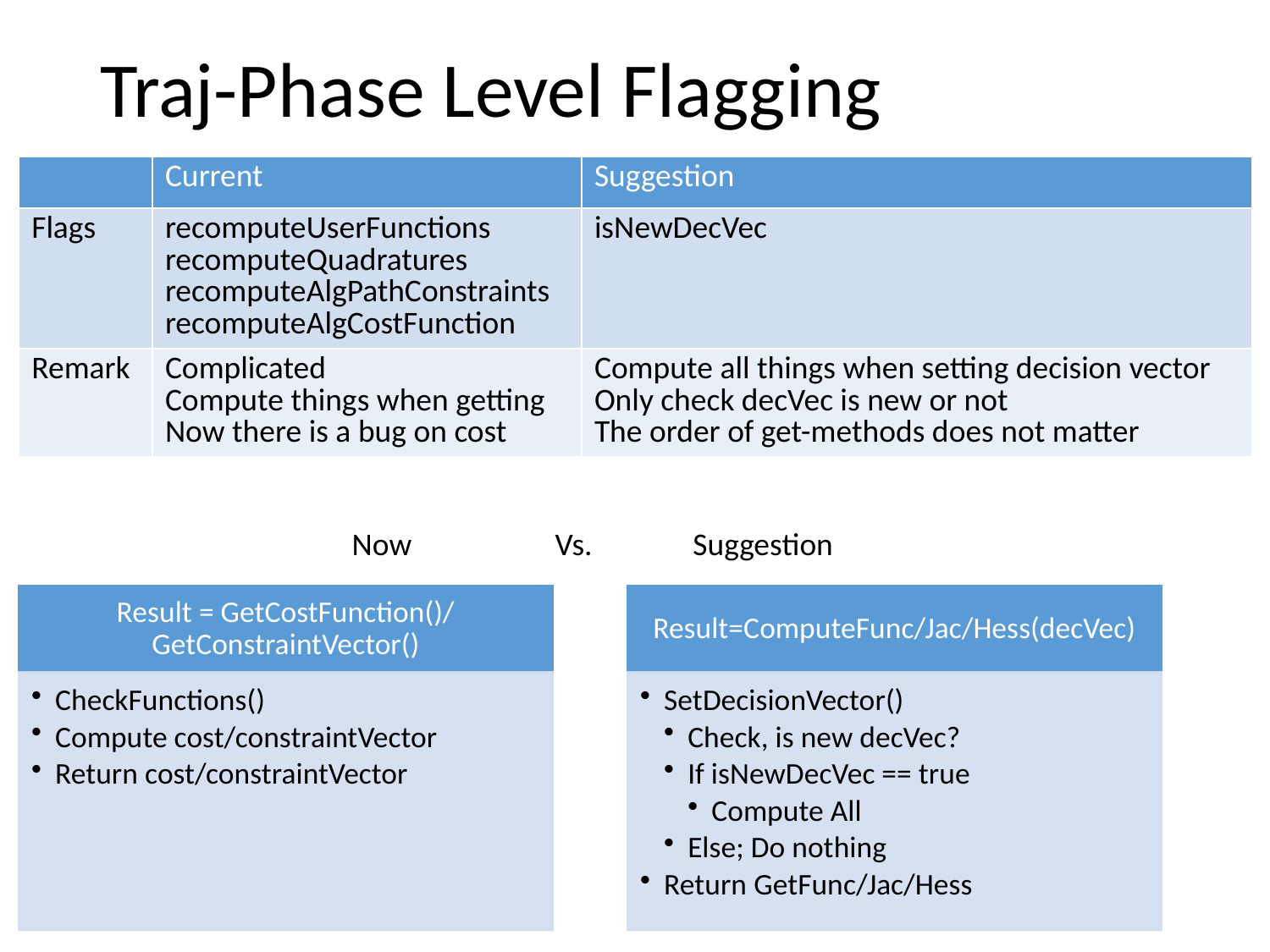

# Traj-Phase Level Flagging
|  | Current | Suggestion |
| --- | --- | --- |
| Flags | recomputeUserFunctions recomputeQuadratures recomputeAlgPathConstraints recomputeAlgCostFunction | isNewDecVec |
| Remark | Complicated Compute things when getting Now there is a bug on cost | Compute all things when setting decision vector Only check decVec is new or not The order of get-methods does not matter |
Result = GetCostFunction()/GetConstraintVector()
CheckFunctions()
Compute cost/constraintVector
Return cost/constraintVector
Result=ComputeFunc/Jac/Hess(decVec)
SetDecisionVector()
Check, is new decVec?
If isNewDecVec == true
Compute All
Else; Do nothing
Return GetFunc/Jac/Hess
Now                    Vs.              Suggestion